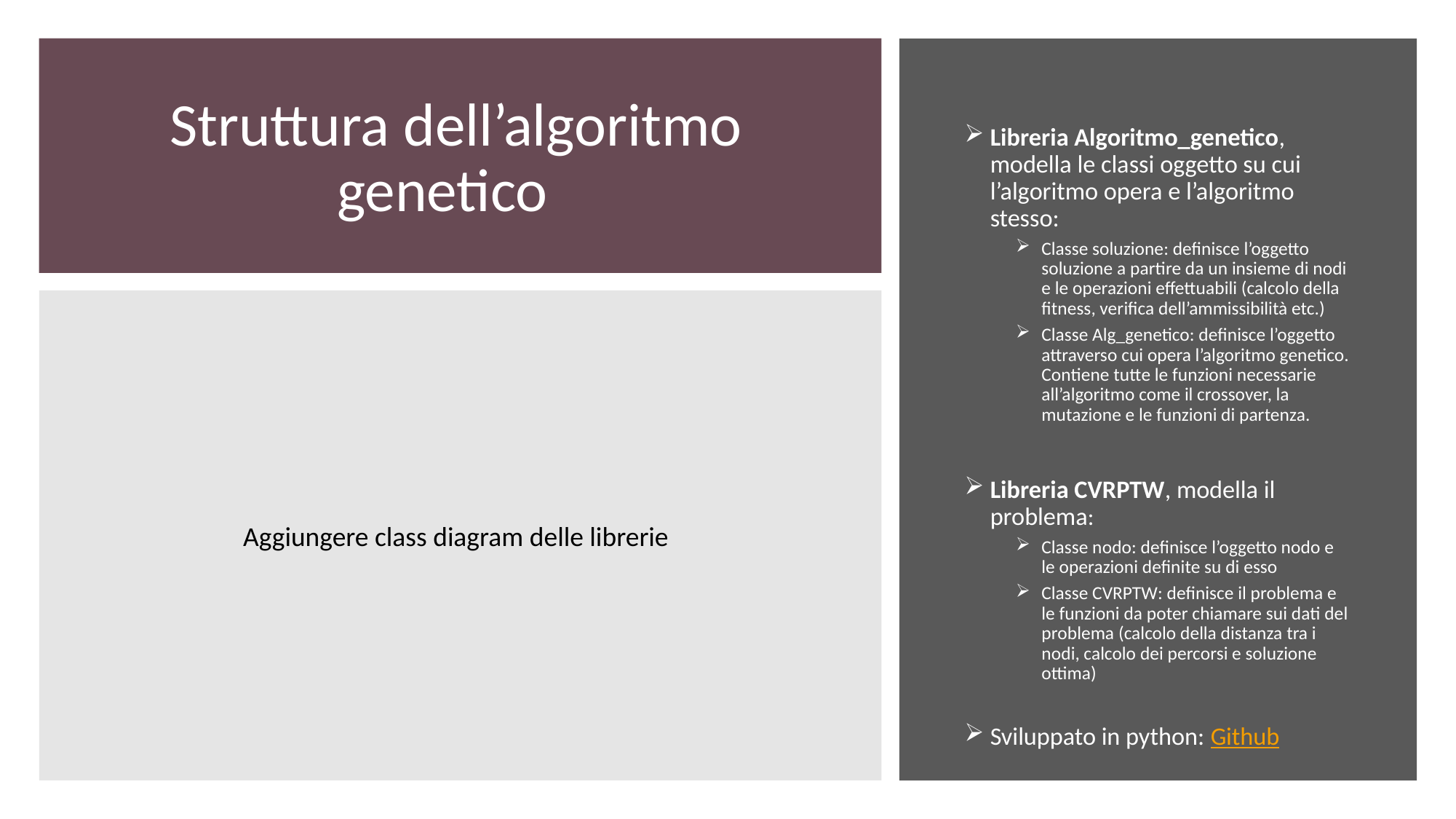

Libreria Algoritmo_genetico, modella le classi oggetto su cui l’algoritmo opera e l’algoritmo stesso:
Classe soluzione: definisce l’oggetto soluzione a partire da un insieme di nodi e le operazioni effettuabili (calcolo della fitness, verifica dell’ammissibilità etc.)
Classe Alg_genetico: definisce l’oggetto attraverso cui opera l’algoritmo genetico. Contiene tutte le funzioni necessarie all’algoritmo come il crossover, la mutazione e le funzioni di partenza.

Libreria CVRPTW, modella il problema:
Classe nodo: definisce l’oggetto nodo e le operazioni definite su di esso
Classe CVRPTW: definisce il problema e le funzioni da poter chiamare sui dati del problema (calcolo della distanza tra i nodi, calcolo dei percorsi e soluzione ottima)

Sviluppato in python: Github

# Struttura dell’algoritmo genetico

Aggiungere class diagram delle librerie